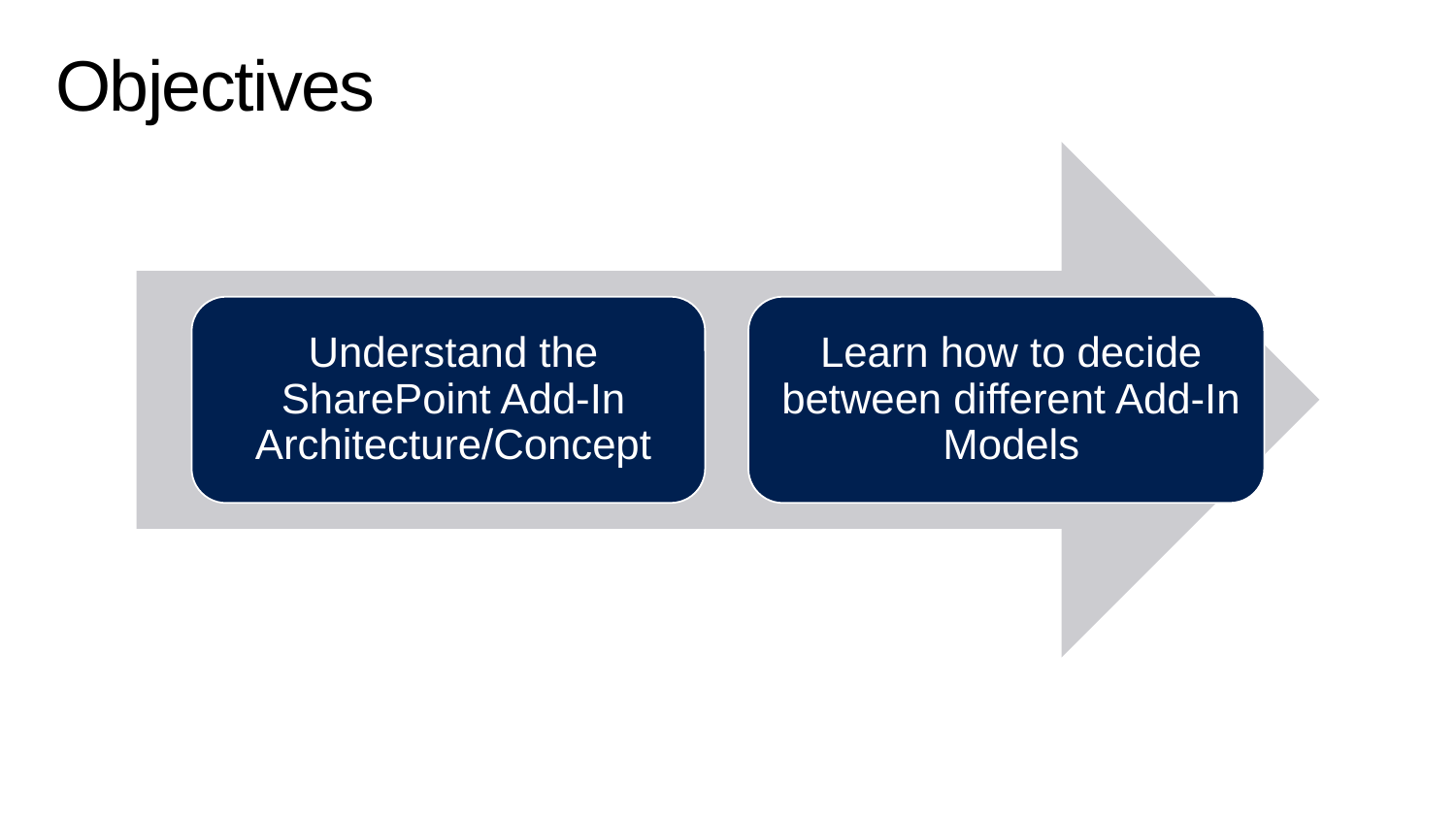

# Objectives
Understand the SharePoint Add-In Architecture/Concept
Learn how to decide between different Add-In Models